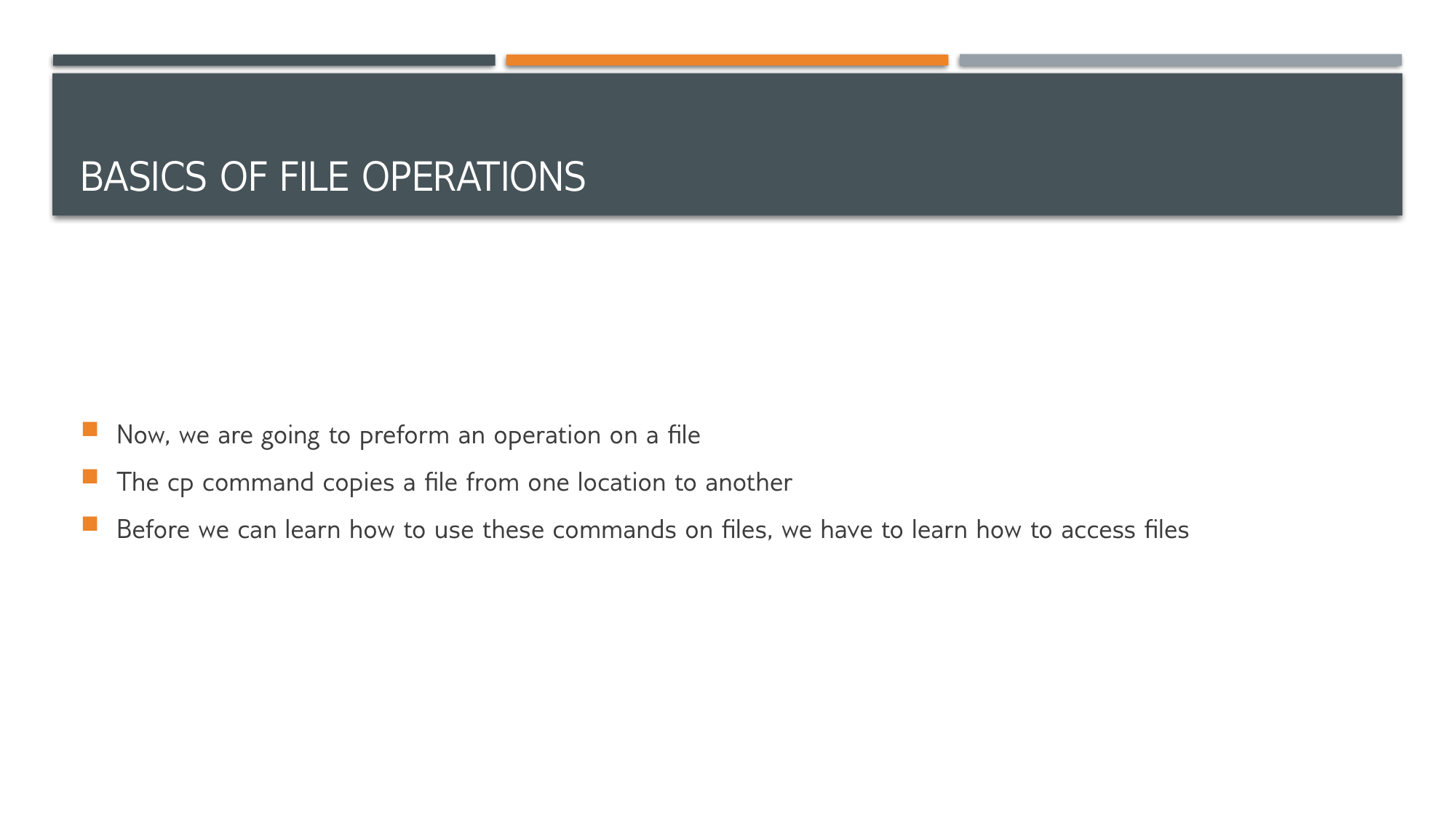

# Basics of file operations
Now, we are going to preform an operation on a file
The cp command copies a file from one location to another
Before we can learn how to use these commands on files, we have to learn how to access files